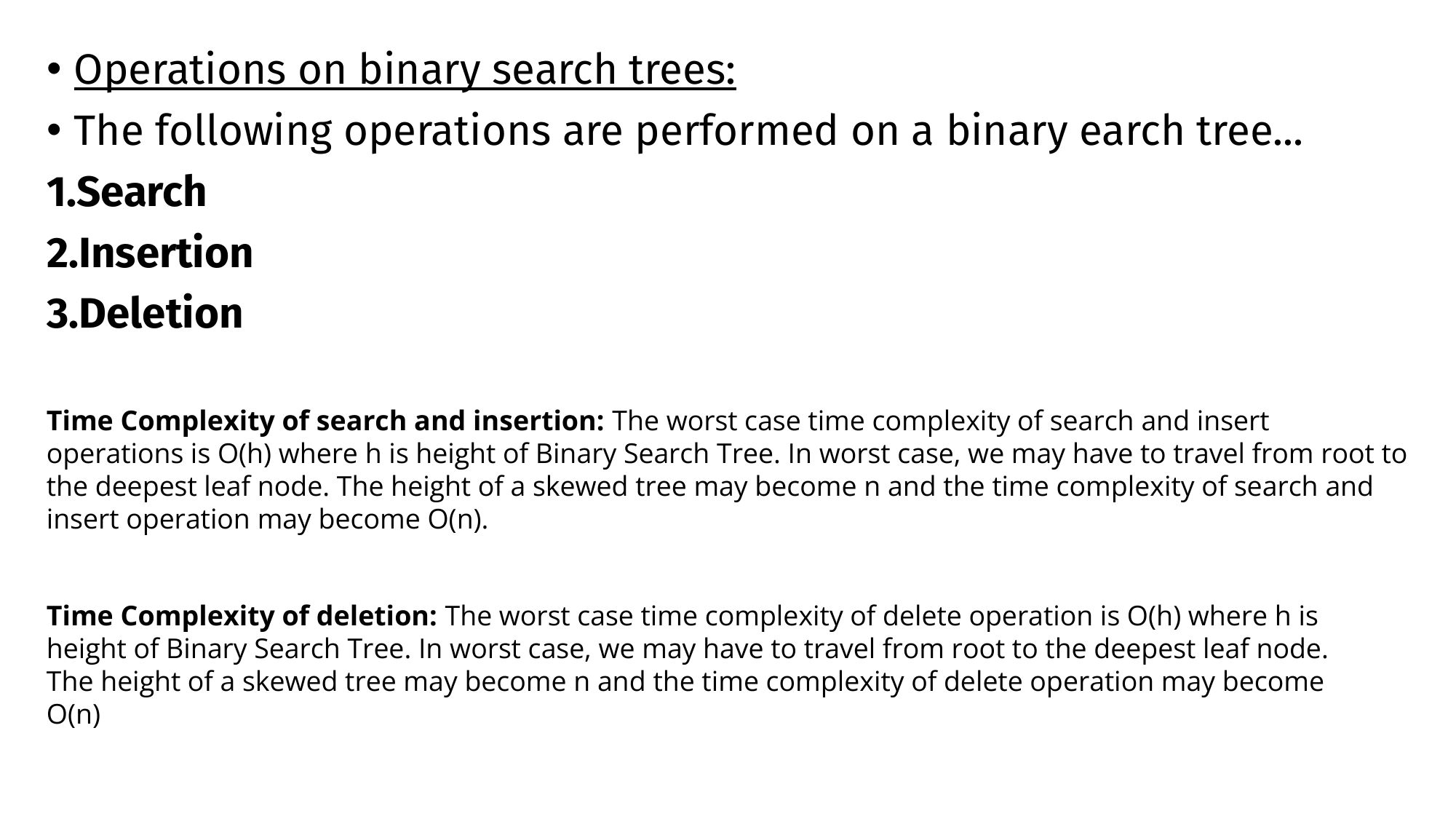

Operations on binary search trees:
The following operations are performed on a binary earch tree...
Search
Insertion
Deletion
Time Complexity of search and insertion: The worst case time complexity of search and insert operations is O(h) where h is height of Binary Search Tree. In worst case, we may have to travel from root to the deepest leaf node. The height of a skewed tree may become n and the time complexity of search and insert operation may become O(n).
Time Complexity of deletion: The worst case time complexity of delete operation is O(h) where h is height of Binary Search Tree. In worst case, we may have to travel from root to the deepest leaf node. The height of a skewed tree may become n and the time complexity of delete operation may become O(n)